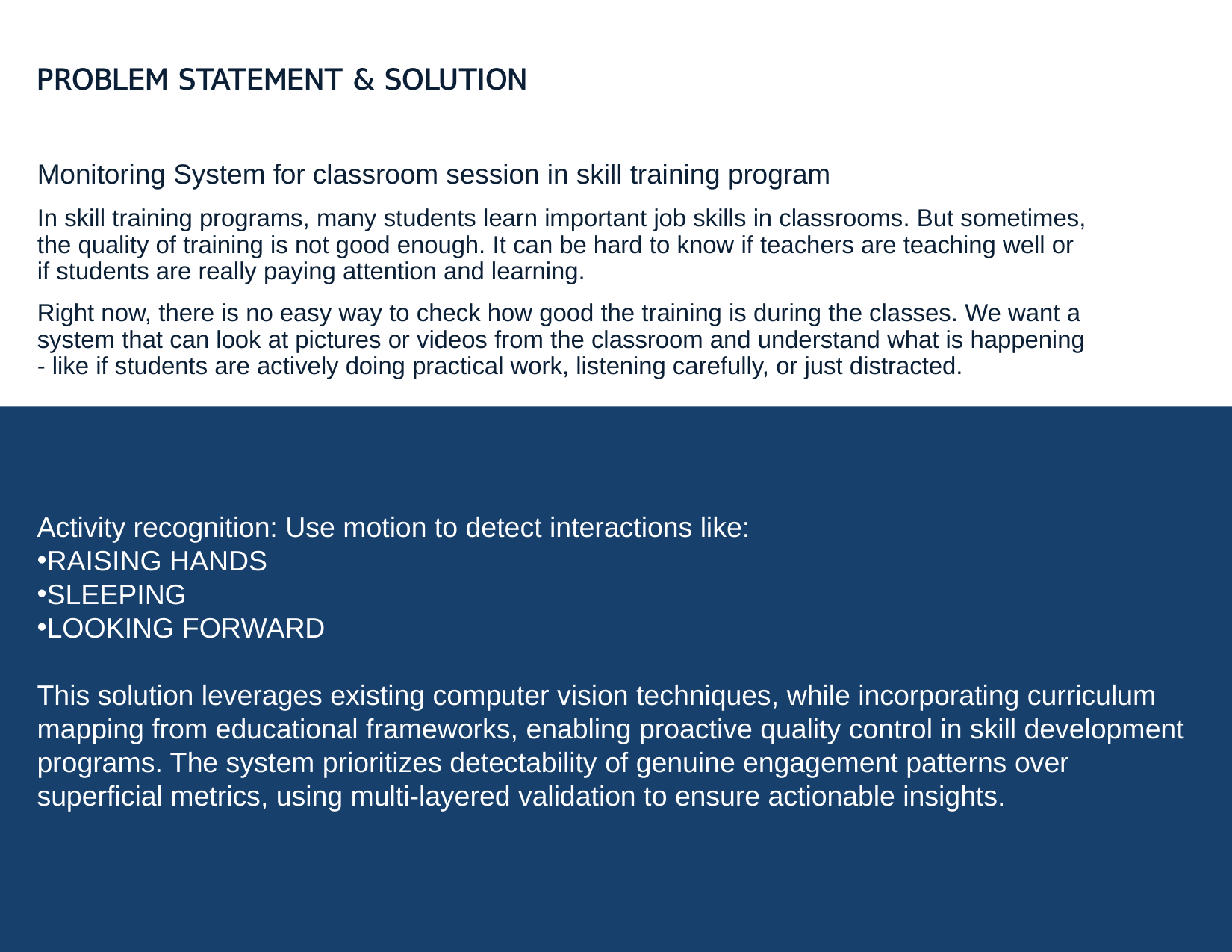

PROBLEM STATEMENT & SOLUTION

Monitoring System for classroom session in skill training program
In skill training programs, many students learn important job skills in classrooms. But sometimes, the quality of training is not good enough. It can be hard to know if teachers are teaching well or if students are really paying attention and learning.
Right now, there is no easy way to check how good the training is during the classes. We want a system that can look at pictures or videos from the classroom and understand what is happening - like if students are actively doing practical work, listening carefully, or just distracted.

Activity recognition: Use motion to detect interactions like:
RAISING HANDS
SLEEPING
LOOKING FORWARD

This solution leverages existing computer vision techniques, while incorporating curriculum mapping from educational frameworks, enabling proactive quality control in skill development programs. The system prioritizes detectability of genuine engagement patterns over superficial metrics, using multi-layered validation to ensure actionable insights.